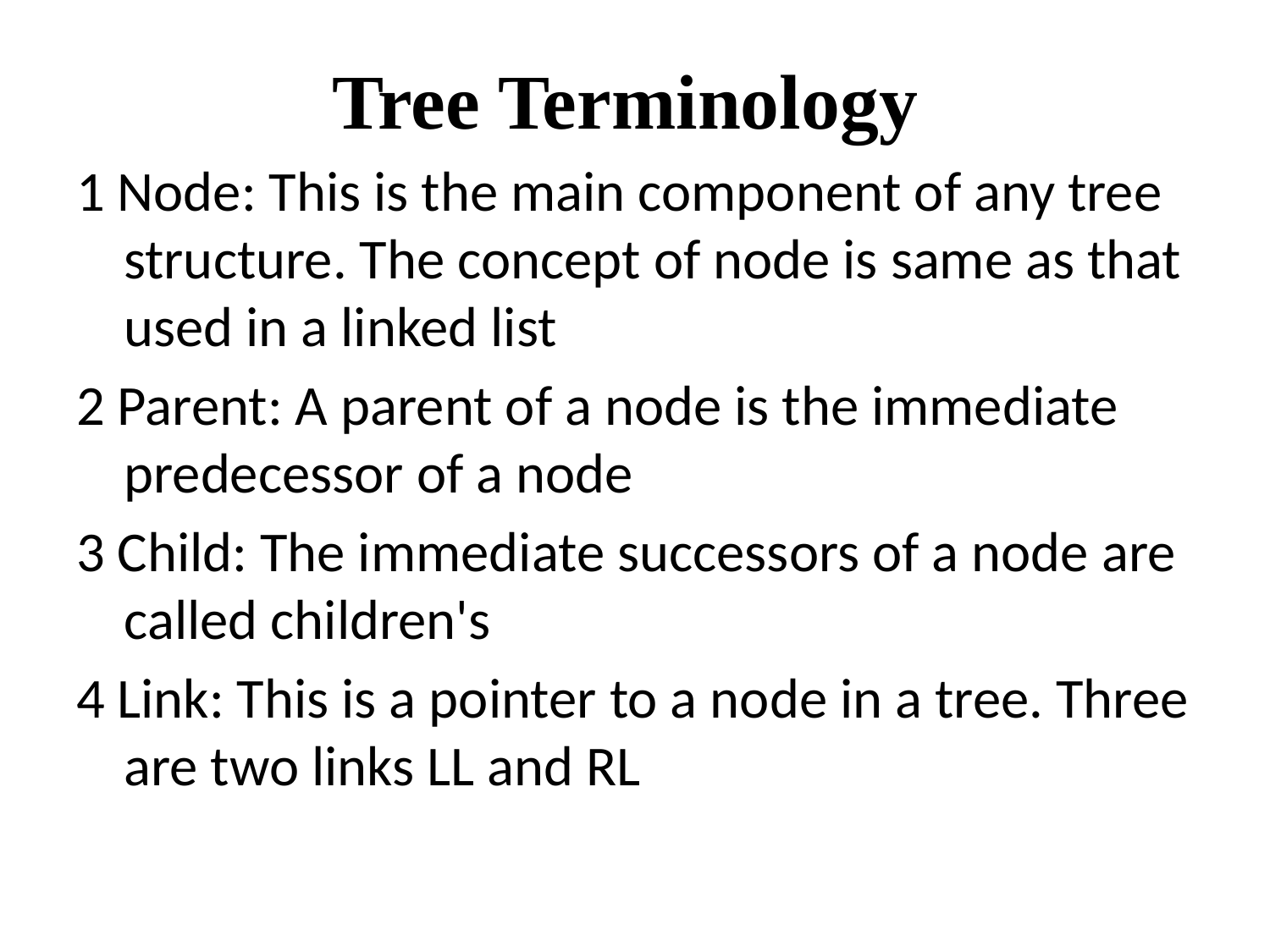

# Tree Terminology
1 Node: This is the main component of any tree structure. The concept of node is same as that used in a linked list
2 Parent: A parent of a node is the immediate predecessor of a node
3 Child: The immediate successors of a node are called children's
4 Link: This is a pointer to a node in a tree. Three are two links LL and RL